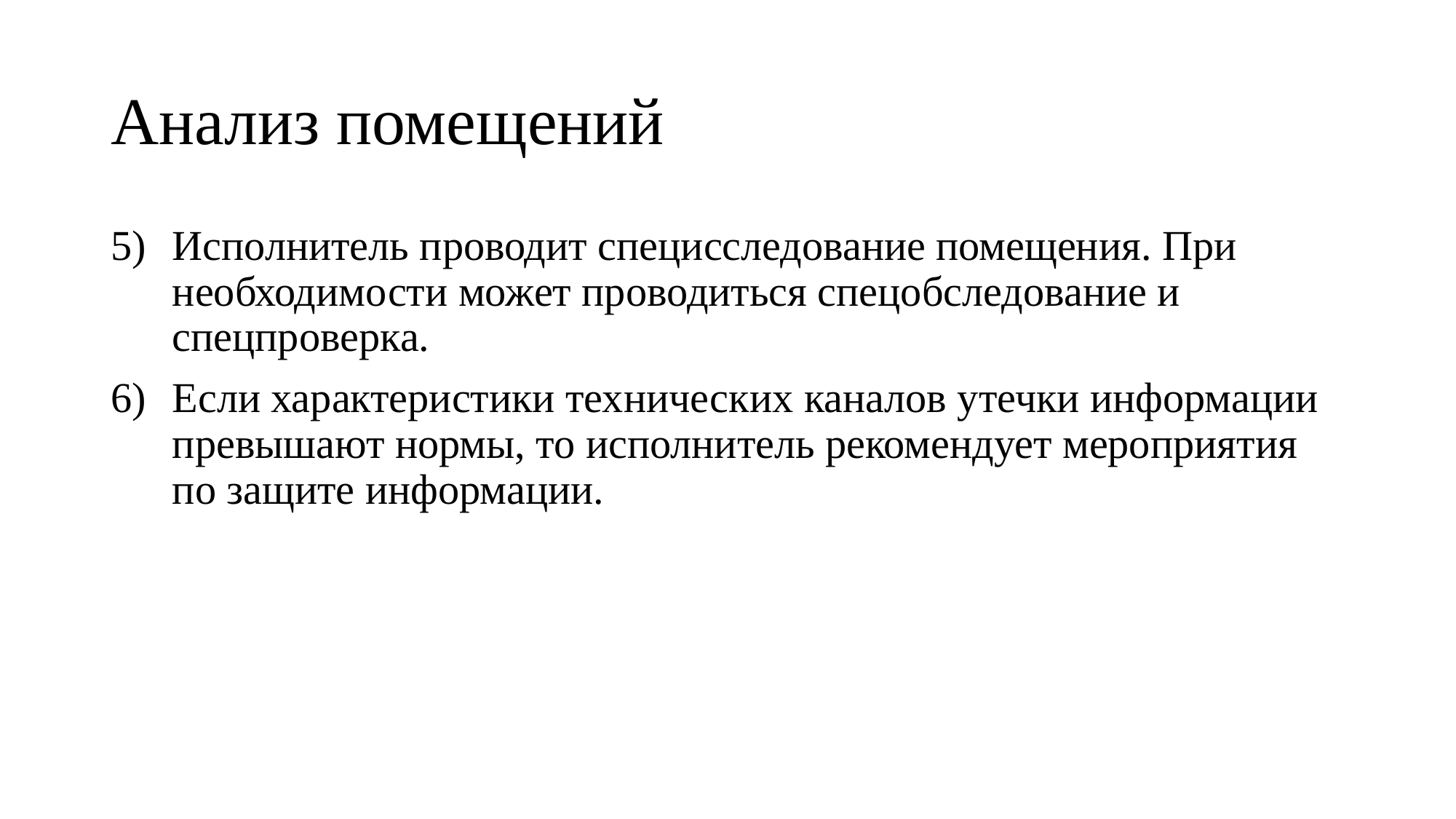

# Анализ помещений
Исполнитель проводит специсследование помещения. При необходимости может проводиться спецобследование и спецпроверка.
Если характеристики технических каналов утечки информации превышают нормы, то исполнитель рекомендует мероприятия по защите информации.